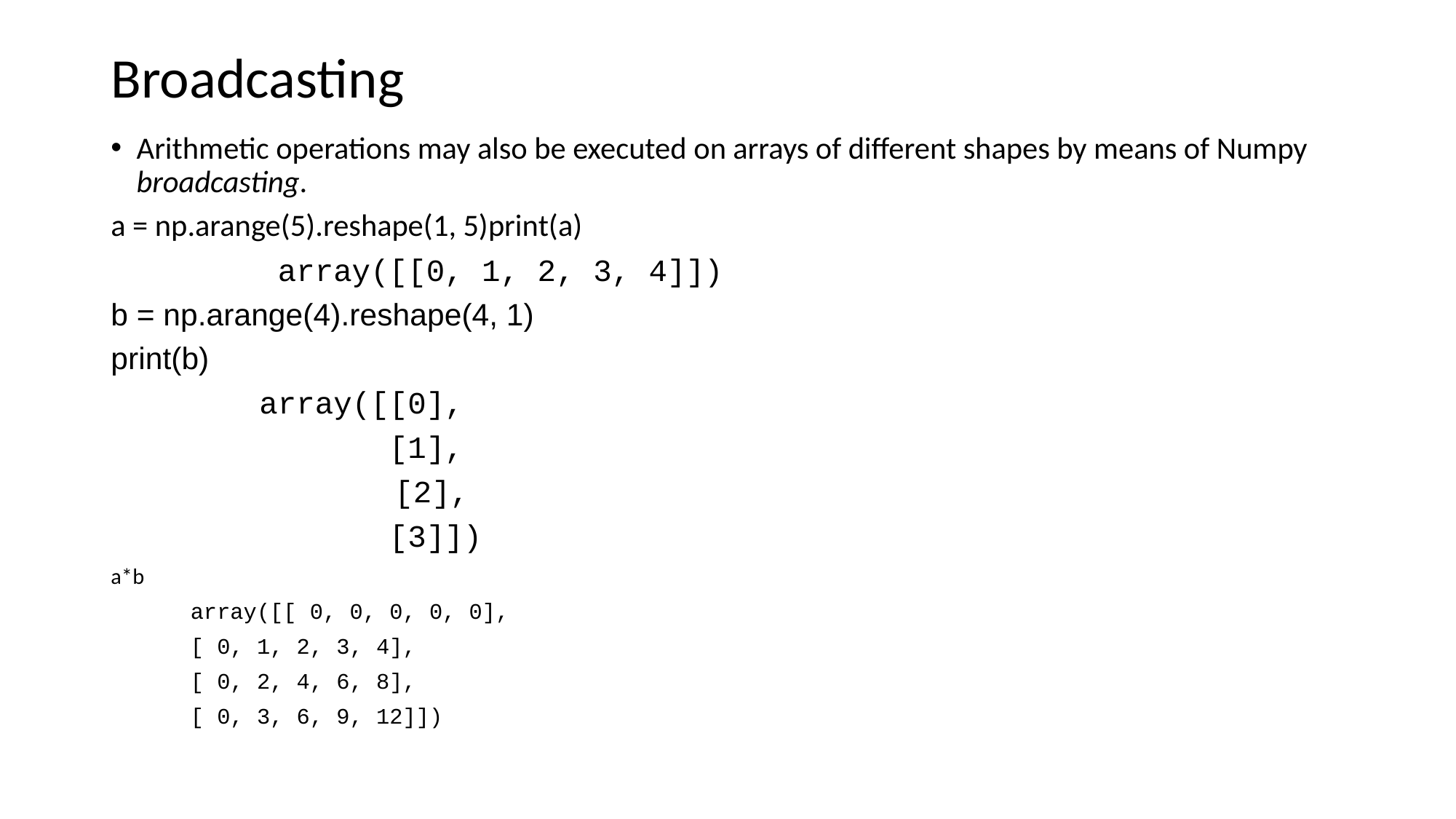

# Broadcasting
Arithmetic operations may also be executed on arrays of different shapes by means of Numpy broadcasting.
a = np.arange(5).reshape(1, 5)print(a)
         array([[0, 1, 2, 3, 4]])
b = np.arange(4).reshape(4, 1)
print(b)
        array([[0],
               [1],
	           [2],
               [3]])
a*b
		array([[ 0, 0, 0, 0, 0],
			[ 0, 1, 2, 3, 4],
			[ 0, 2, 4, 6, 8],
			[ 0, 3, 6, 9, 12]])